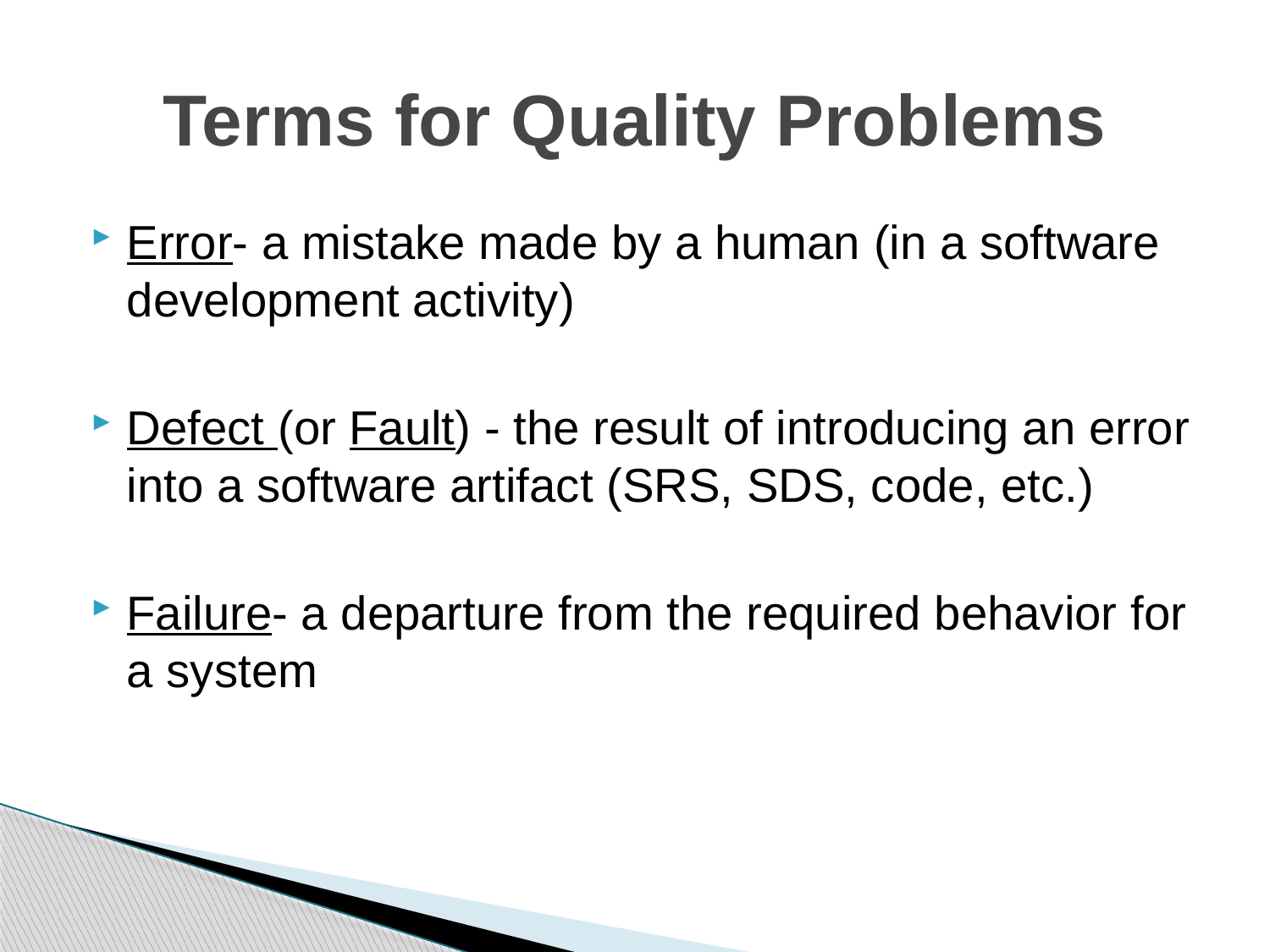

# Terms for Quality Problems
Error- a mistake made by a human (in a software development activity)

Defect (or Fault) - the result of introducing an error into a software artifact (SRS, SDS, code, etc.)

Failure- a departure from the required behavior for a system